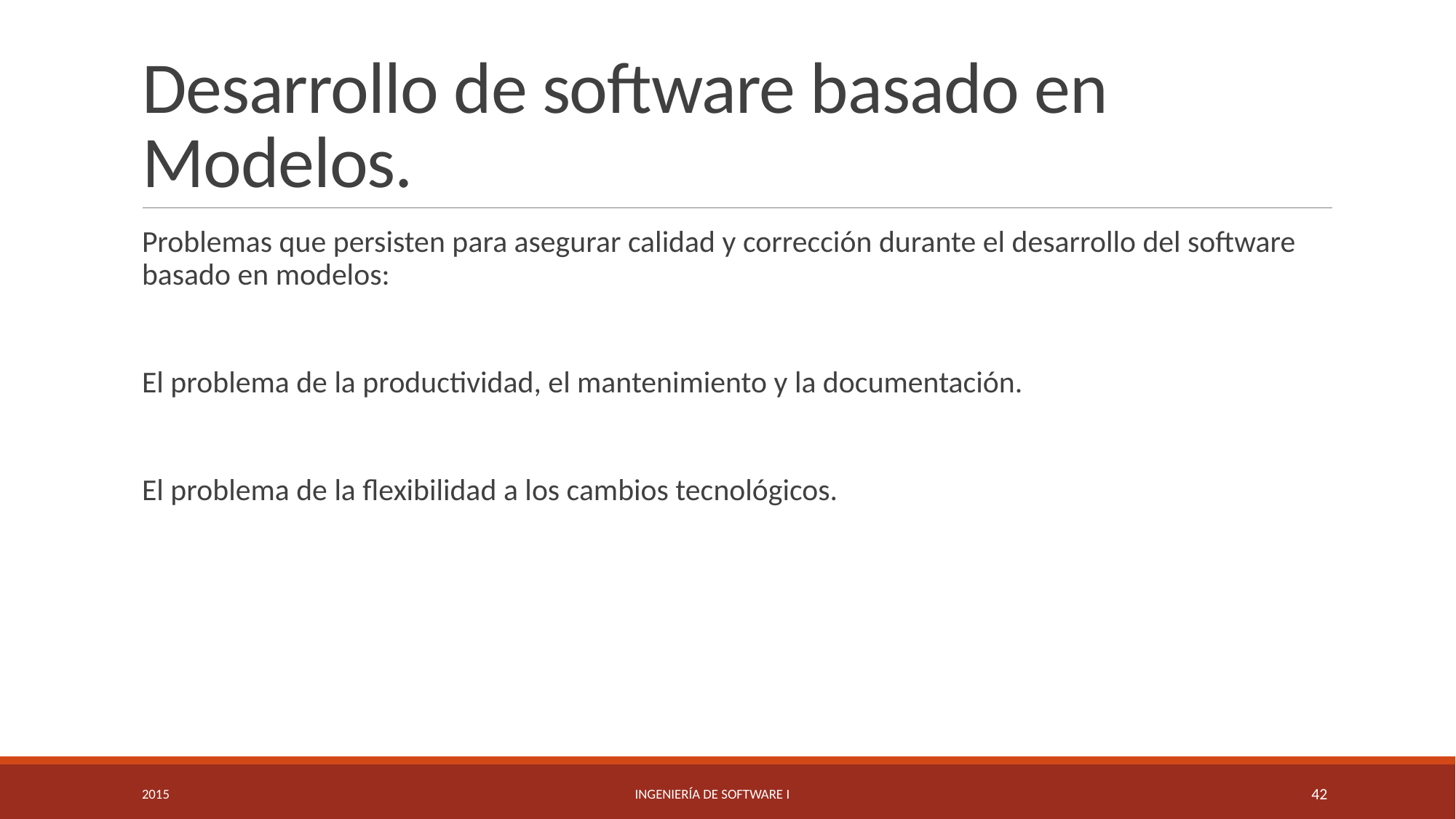

# Desarrollo de software basado en Modelos.
Problemas que persisten para asegurar calidad y corrección durante el desarrollo del software basado en modelos:

El problema de la productividad, el mantenimiento y la documentación.

El problema de la flexibilidad a los cambios tecnológicos.
2015
Ingeniería de Software I
42